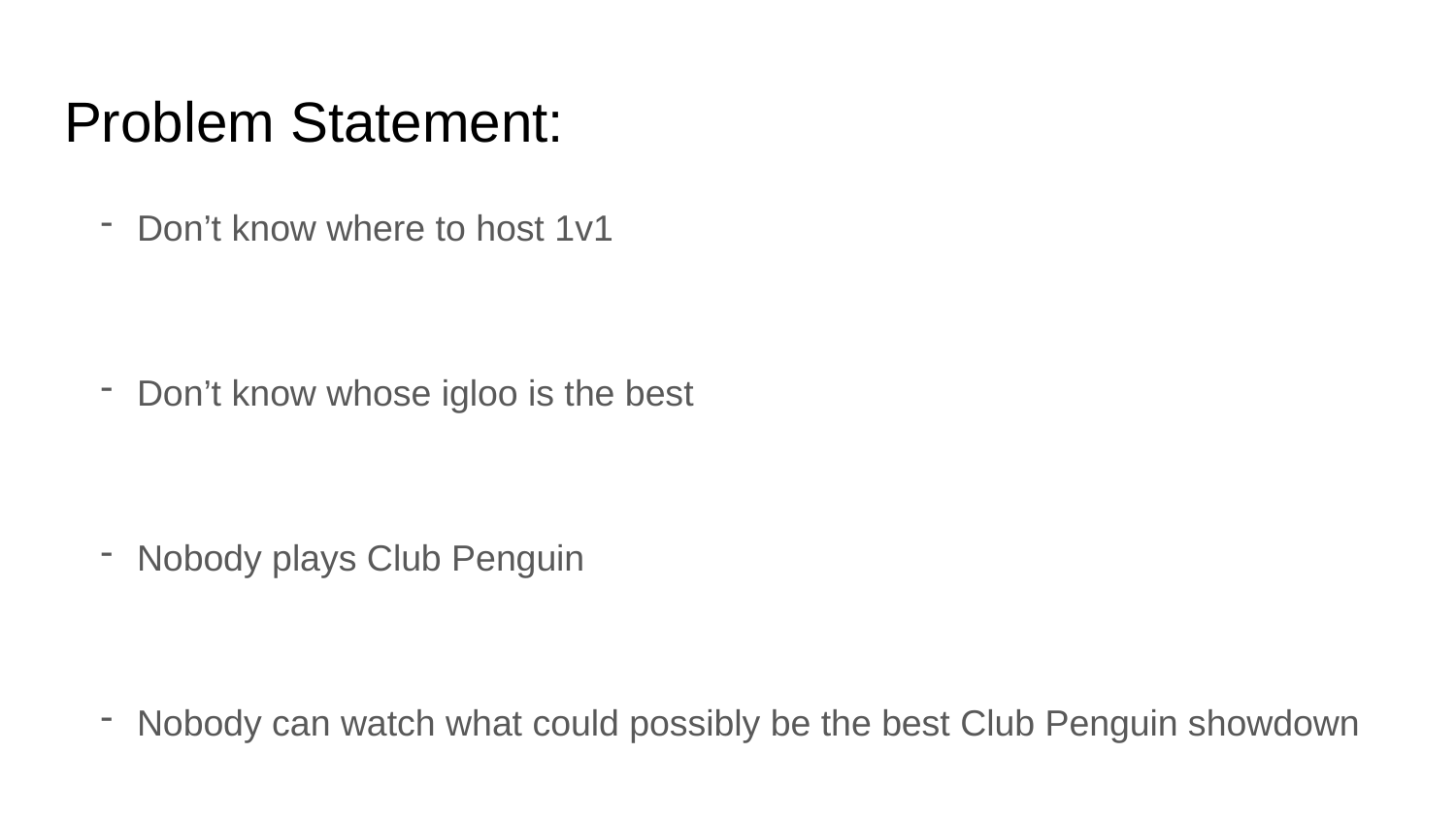

# Problem Statement:
Don’t know where to host 1v1

Don’t know whose igloo is the best

Nobody plays Club Penguin

Nobody can watch what could possibly be the best Club Penguin showdown